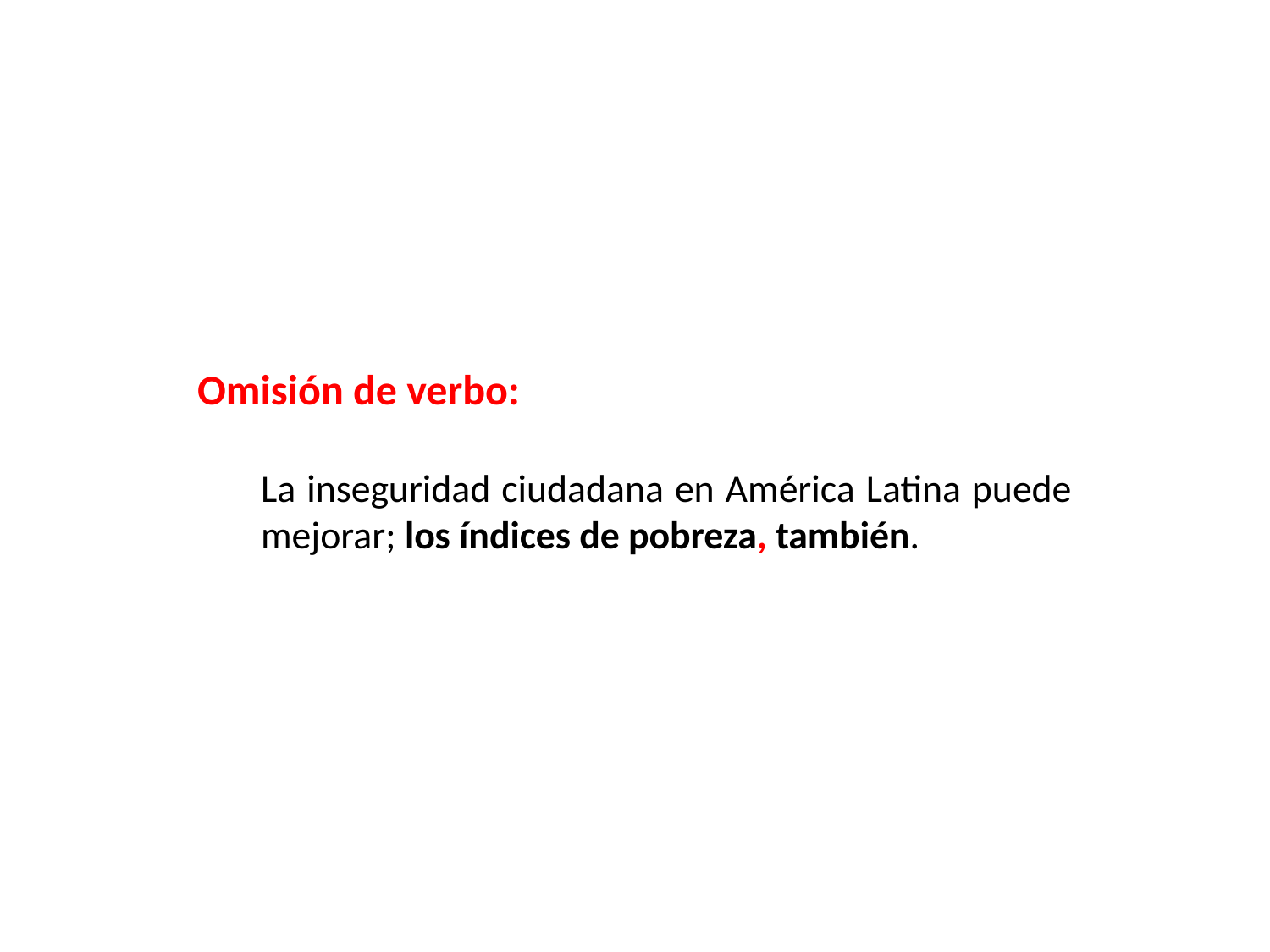

Omisión de verbo:

La inseguridad ciudadana en América Latina puede mejorar; los índices de pobreza, también.